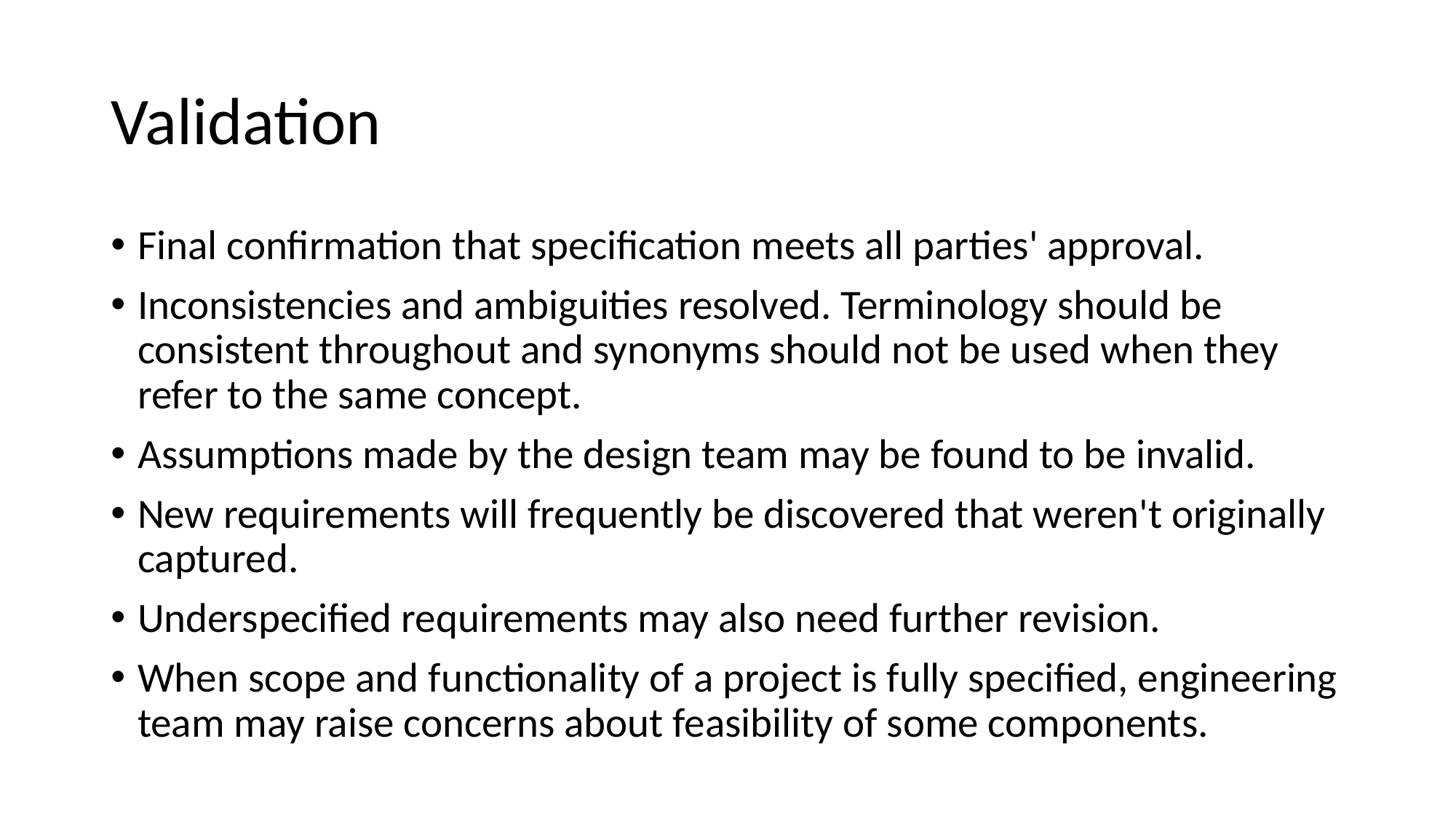

# Validation
Final confirmation that specification meets all parties' approval.
Inconsistencies and ambiguities resolved. Terminology should be consistent throughout and synonyms should not be used when they refer to the same concept.
Assumptions made by the design team may be found to be invalid.
New requirements will frequently be discovered that weren't originally captured.
Underspecified requirements may also need further revision.
When scope and functionality of a project is fully specified, engineering team may raise concerns about feasibility of some components.